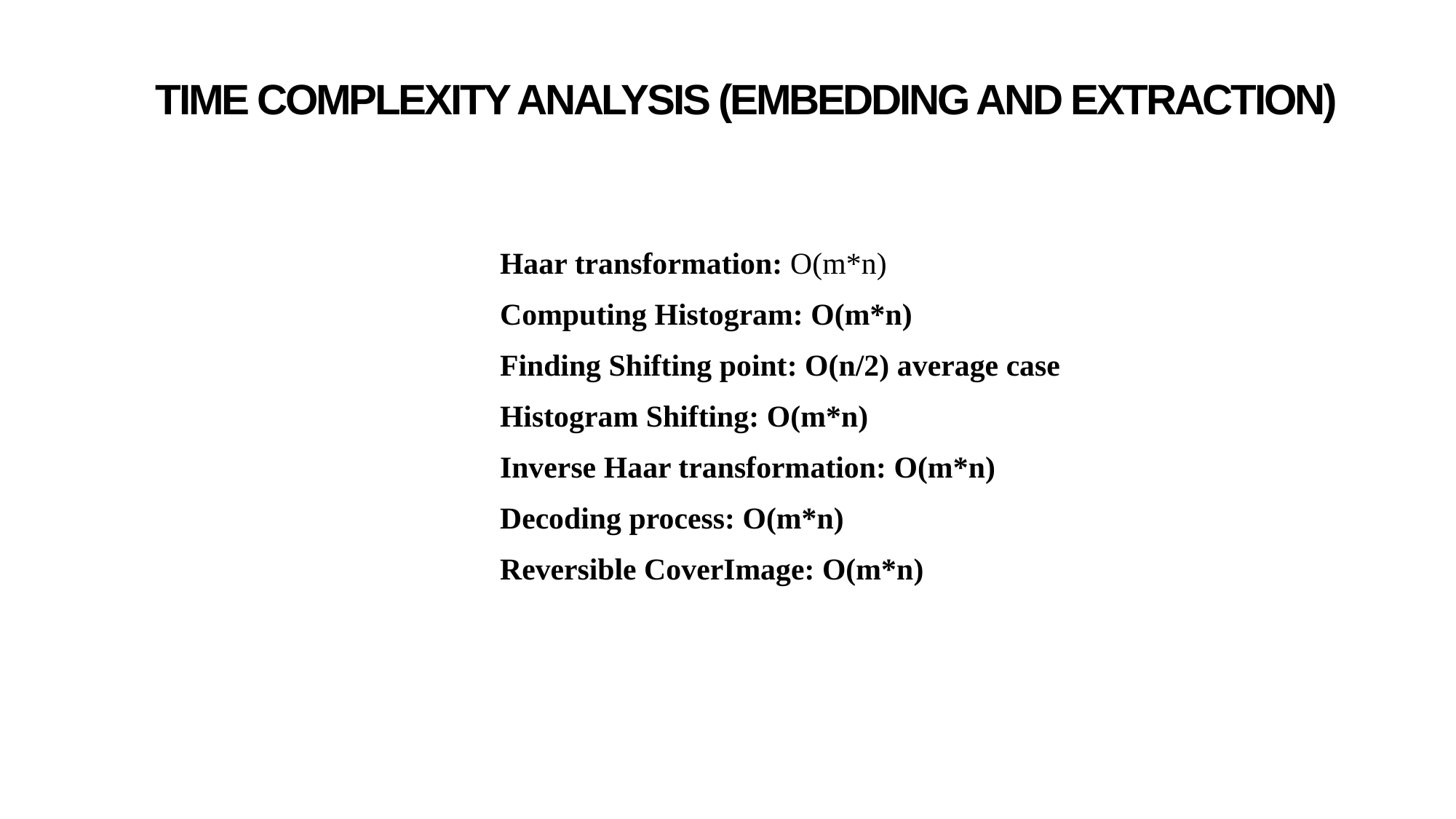

# Time Complexity Analysis (embedding and Extraction)
­Haar transformation: O(m*n)
Computing Histogram: O(m*n)
Finding Shifting point: O(n/2) average case
Histogram Shifting: O(m*n)
Inverse ­Haar transformation: O(m*n)
Decoding process: O(m*n)
Reversible CoverImage: O(m*n)

37